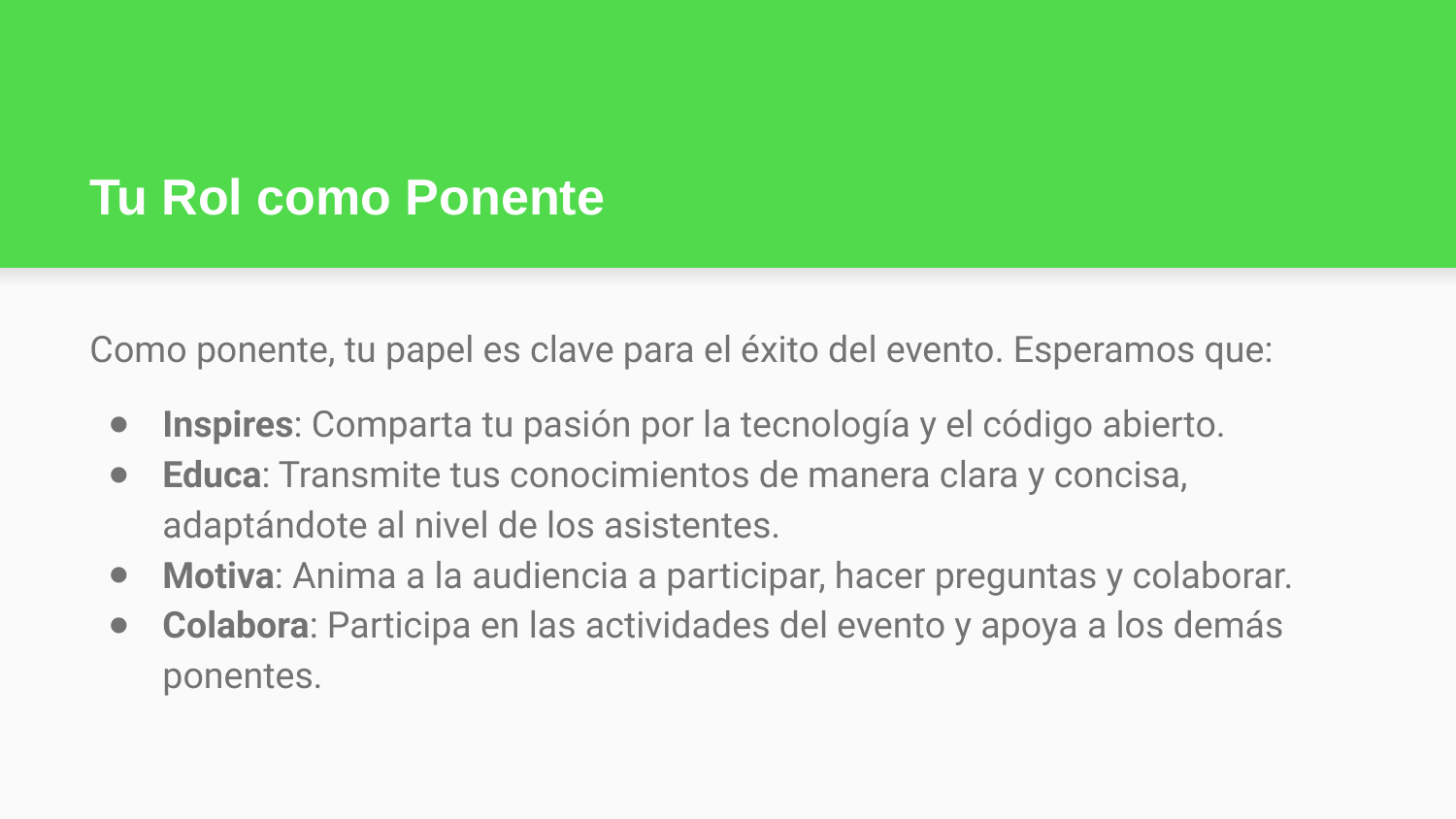

# Tu Rol como Ponente
Como ponente, tu papel es clave para el éxito del evento. Esperamos que:
Inspires: Comparta tu pasión por la tecnología y el código abierto.
Educa: Transmite tus conocimientos de manera clara y concisa, adaptándote al nivel de los asistentes.
Motiva: Anima a la audiencia a participar, hacer preguntas y colaborar.
Colabora: Participa en las actividades del evento y apoya a los demás ponentes.